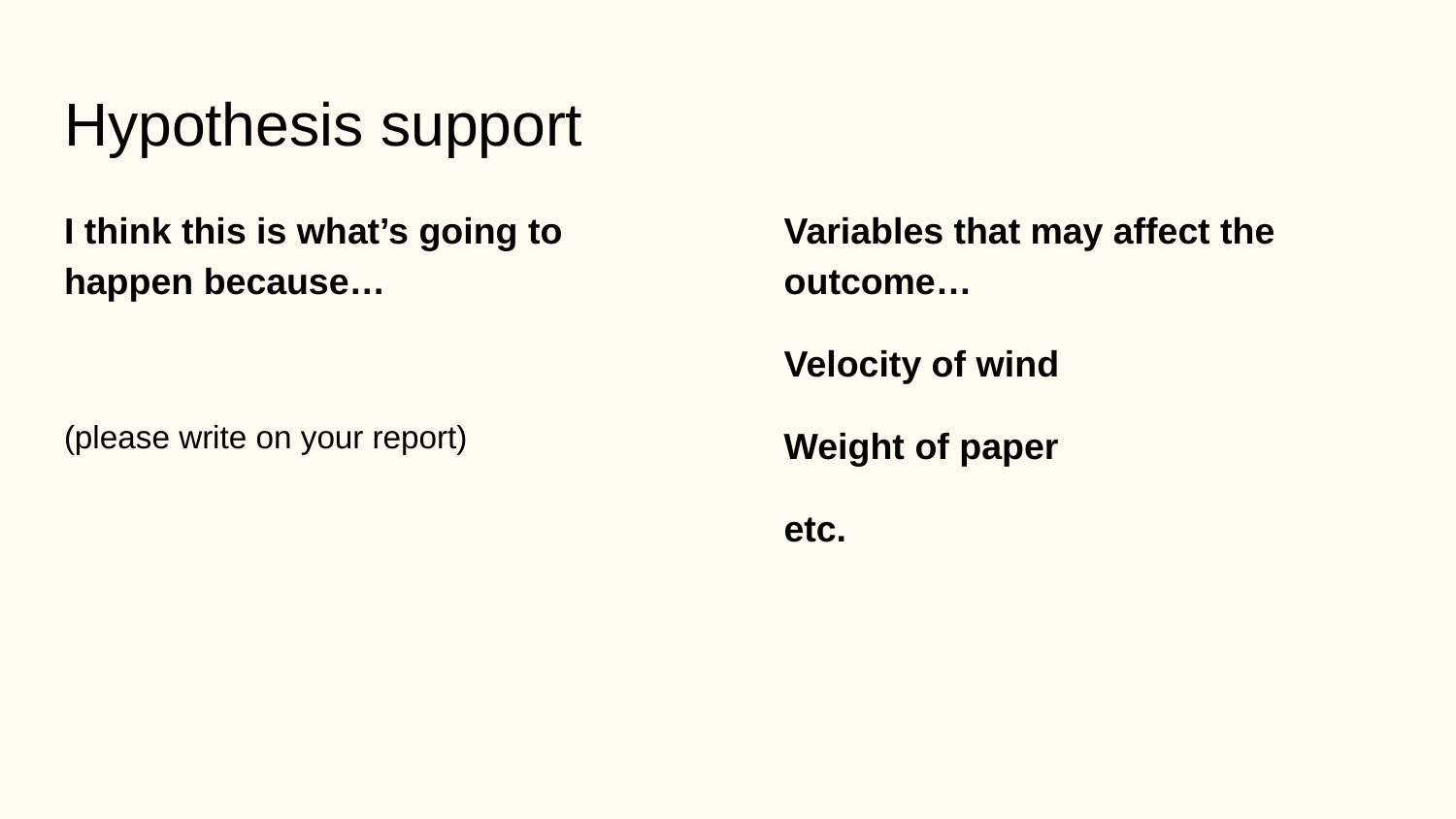

# Hypothesis support
I think this is what’s going to happen because…

(please write on your report)
Variables that may affect the outcome…
Velocity of wind
Weight of paper
etc.